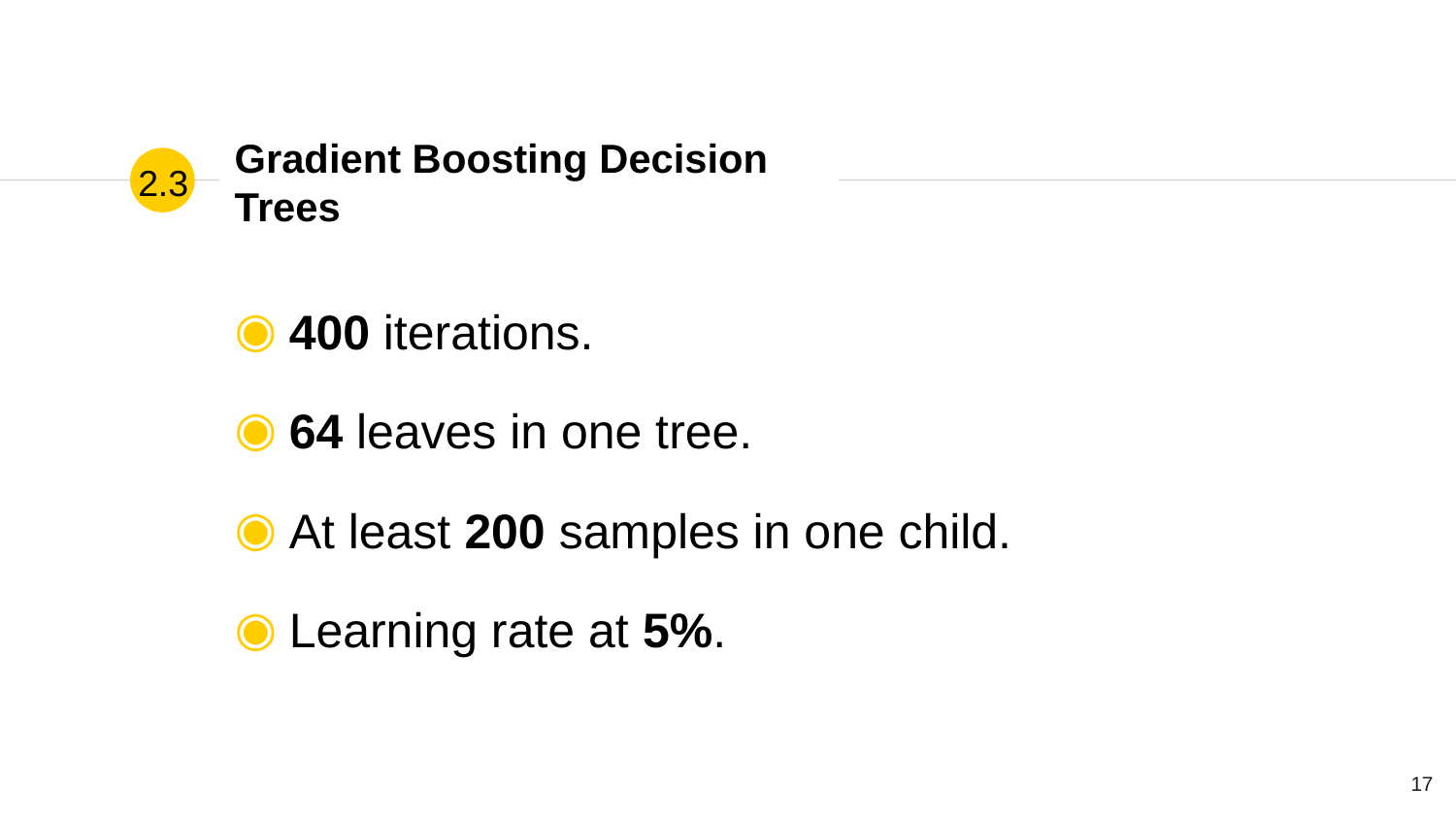

2.3
# Gradient Boosting Decision Trees
400 iterations.
64 leaves in one tree.
At least 200 samples in one child.
Learning rate at 5%.
17